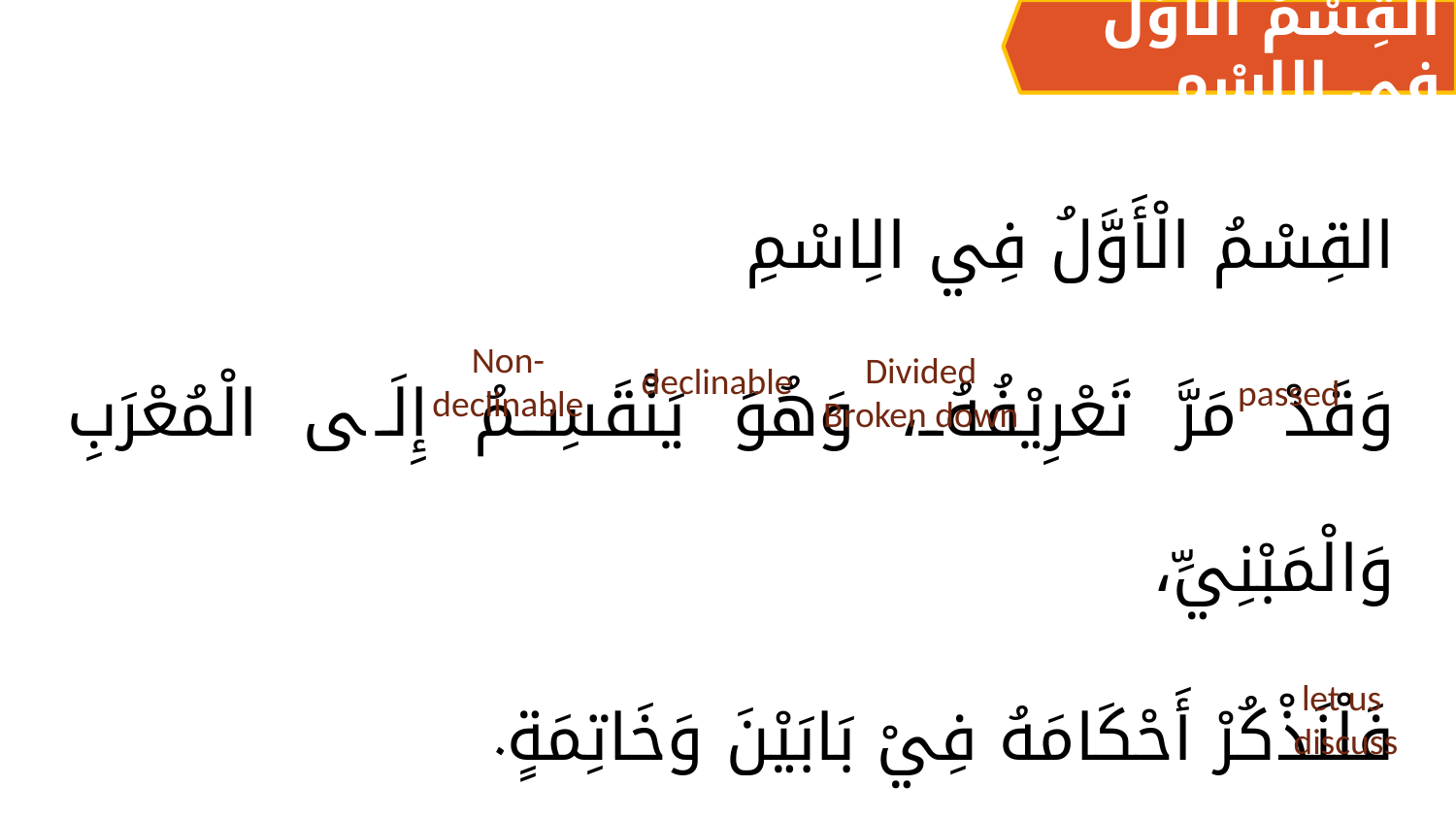

القِسْمُ الْأَوَّلُ فِي الِاسْمِ
القِسْمُ الْأَوَّلُ فِي الِاسْمِ
وَقَدْ مَرَّ تَعْرِيْفُهُ، وَهُوَ يَنْقَسِمُ إِلَی الْمُعْرَبِ وَالْمَبْنِيِّ،
فَلْنَذْكُرْ أَحْكَامَهُ فِيْ بَابَيْنَ وَخَاتِمَةٍ.
Non-declinable
Divided
Broken down
declinable
passed
let us
discuss